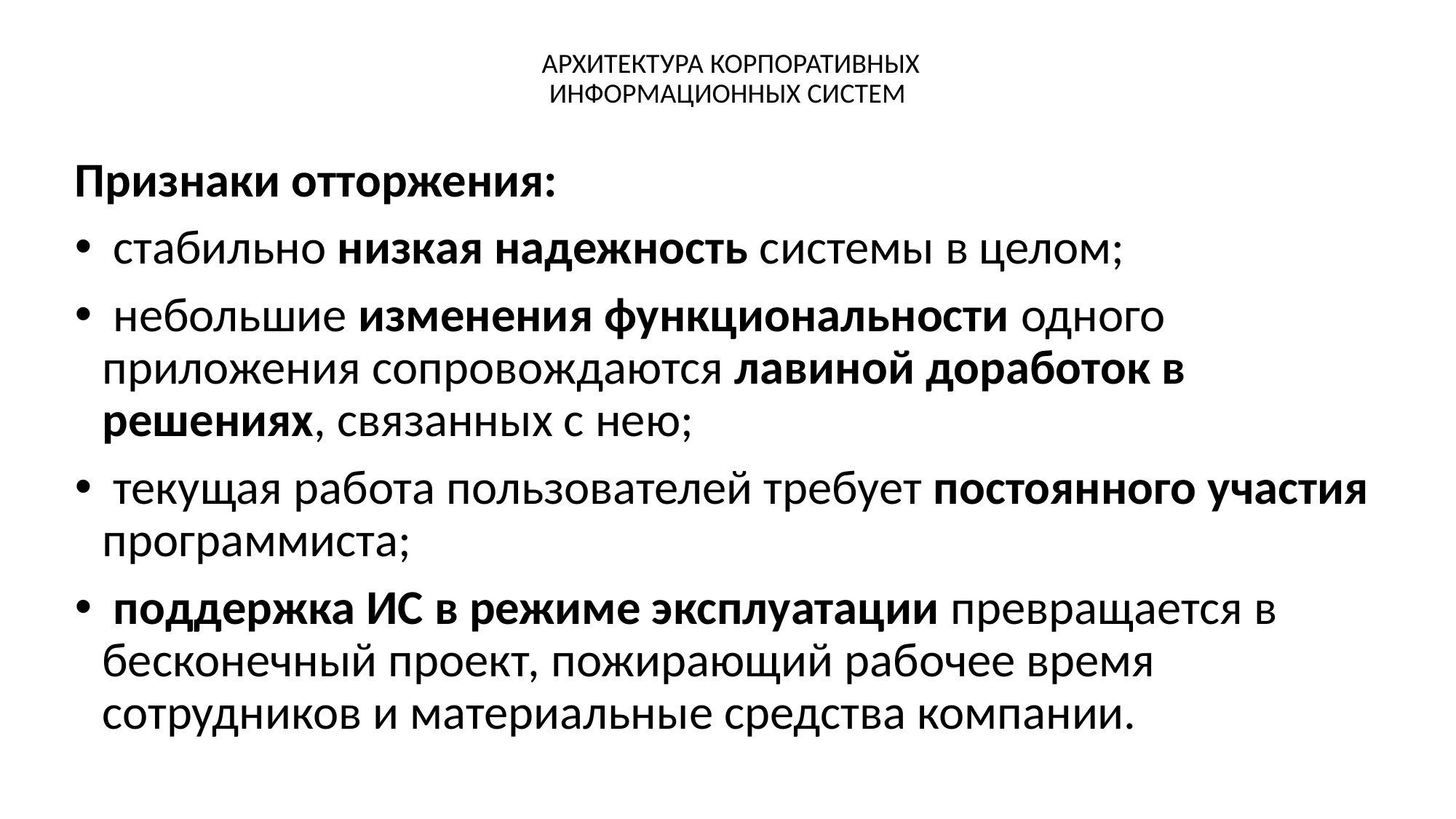

# АРХИТЕКТУРА КОРПОРАТИВНЫХ ИНФОРМАЦИОННЫХ СИСТЕМ
Признаки отторжения:
 стабильно низкая надежность системы в целом;
 небольшие изменения функциональности одного приложения сопровождаются лавиной доработок в решениях, связанных с нею;
 текущая работа пользователей требует постоянного участия программиста;
 поддержка ИС в режиме эксплуатации превращается в бесконечный проект, пожирающий рабочее время сотрудников и материальные средства компании.